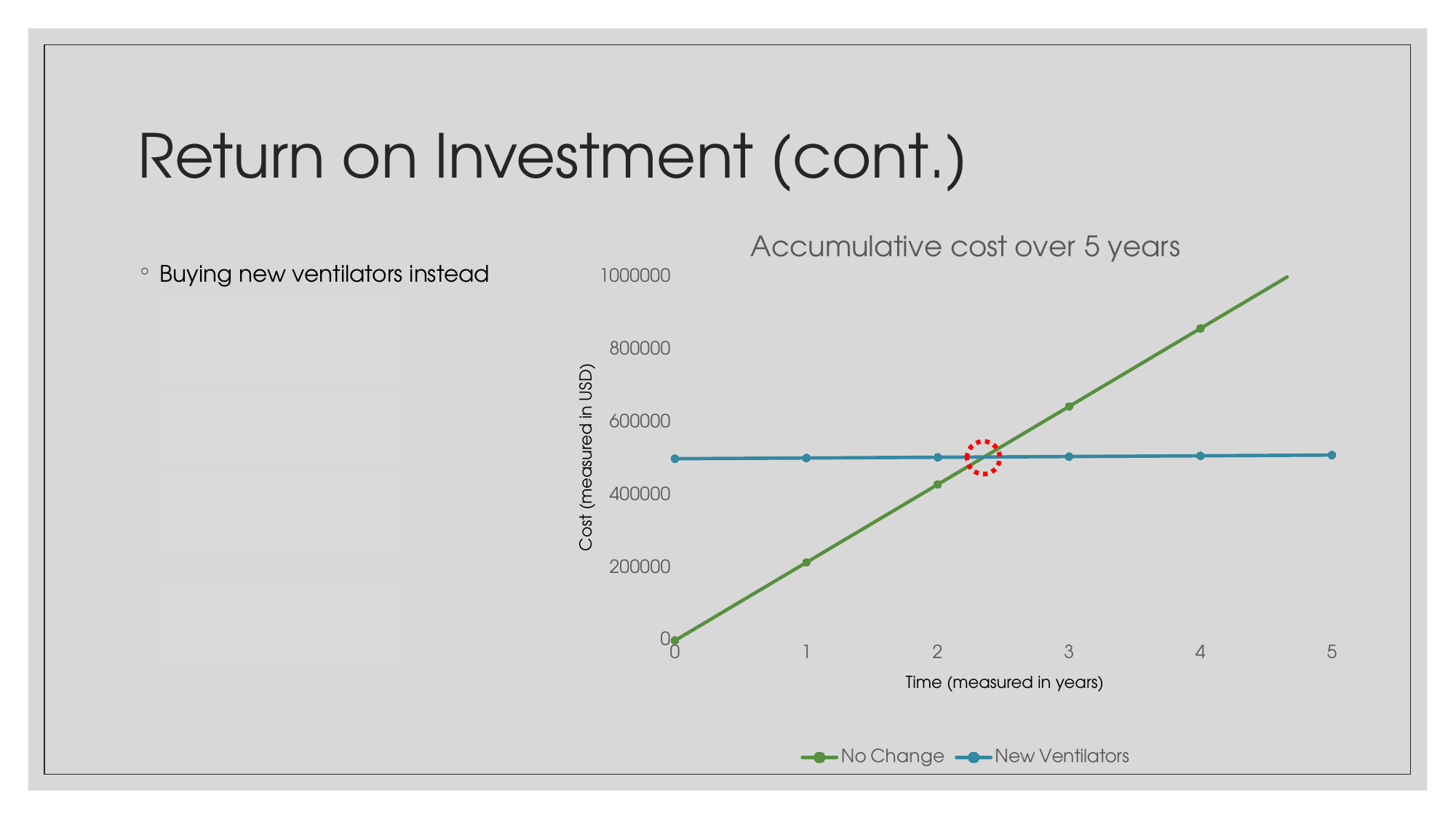

# Return on Investment (cont.)

### Chart: Accumulative cost over 5 years

| Category | No Change | New Ventilators | Column1 |
|---|---|---|---|
| 0 | 0.0 | 500000.0 | None |
| 1 | 214594.21 | 502000.0 | None |
| 2 | 429188.42 | 504000.0 | None |
| 3 | 643782.63 | 506000.0 | None |
| 4 | 858376.84 | 508000.0 | None |
| 5 | 1072971.05 | 510000.0 | None |
Buying new ventilators instead

10 Ventilators

$50k

$500k total

$2k annual
maintenance

Cost (measured in USD)

Time (measured in years)